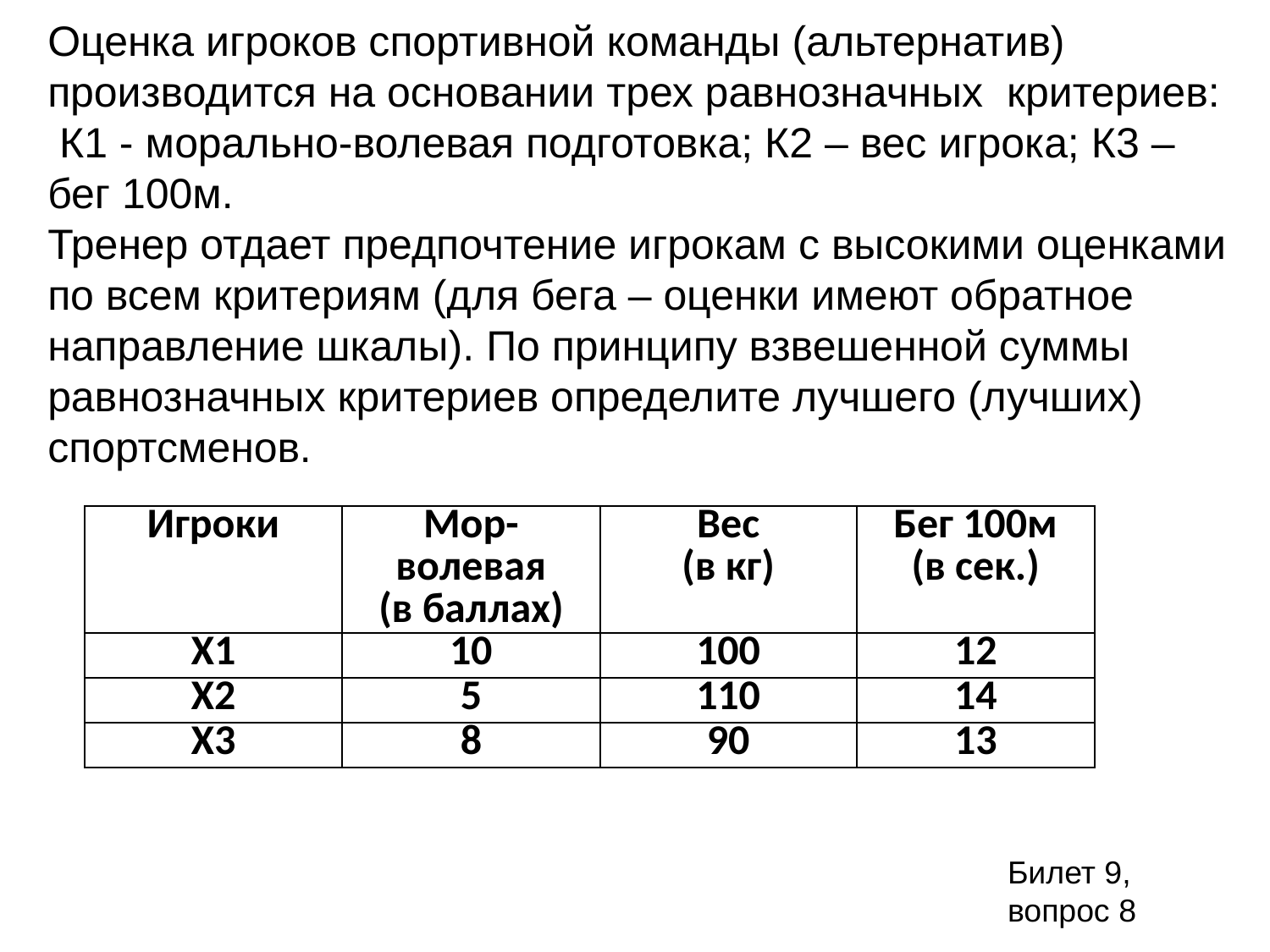

Оценка игроков спортивной команды (альтернатив) производится на основании трех равнозначных  критериев:
 К1 - морально-волевая подготовка; К2 – вес игрока; К3 – бег 100м.
Тренер отдает предпочтение игрокам с высокими оценками по всем критериям (для бега – оценки имеют обратное направление шкалы). По принципу взвешенной суммы равнозначных критериев определите лучшего (лучших) спортсменов.
| Игроки | Мор-волевая (в баллах) | Вес (в кг) | Бег 100м (в сек.) |
| --- | --- | --- | --- |
| Х1 | 10 | 100 | 12 |
| Х2 | 5 | 110 | 14 |
| Х3 | 8 | 90 | 13 |
Билет 9, вопрос 8